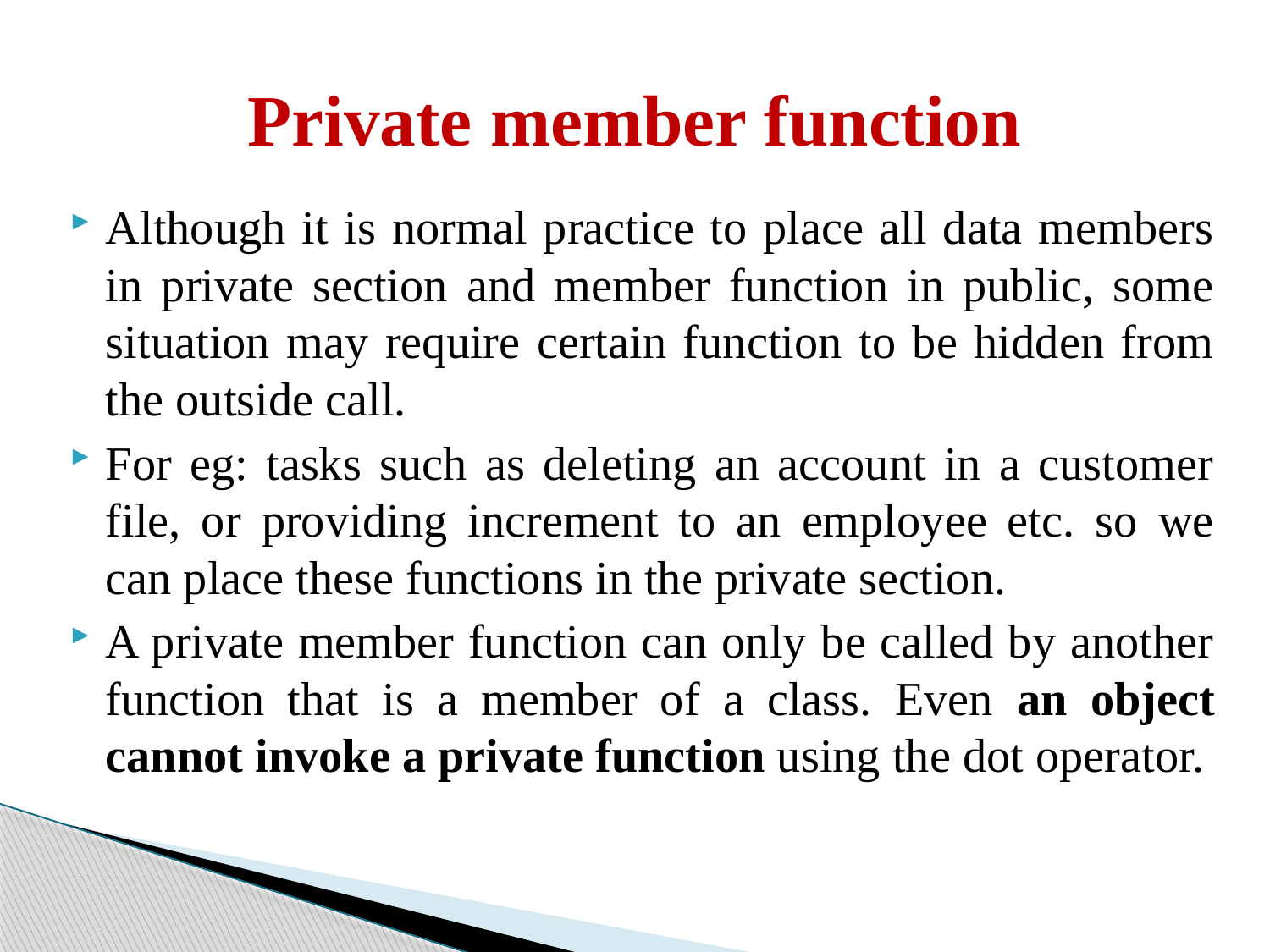

# Private member function
Although it is normal practice to place all data members in private section and member function in public, some situation may require certain function to be hidden from the outside call.
For eg: tasks such as deleting an account in a customer file, or providing increment to an employee etc. so we can place these functions in the private section.
A private member function can only be called by another function that is a member of a class. Even an object cannot invoke a private function using the dot operator.